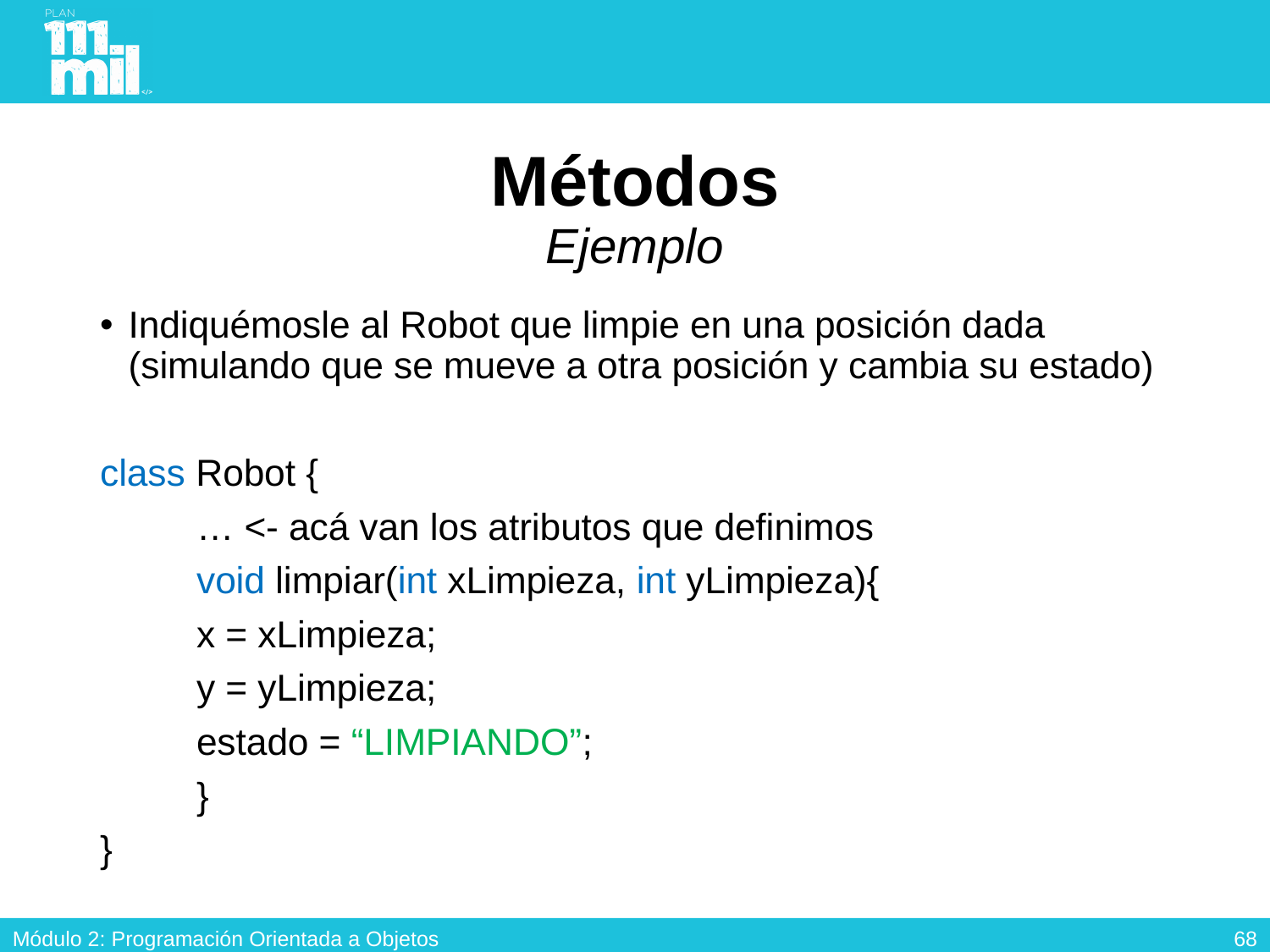

# Métodos Ejemplo
Indiquémosle al Robot que limpie en una posición dada (simulando que se mueve a otra posición y cambia su estado)

class Robot {
	… <- acá van los atributos que definimos
	void limpiar(int xLimpieza, int yLimpieza){
		x = xLimpieza;
		y = yLimpieza;
		estado = “LIMPIANDO”;
	}
}
68
Módulo 2: Programación Orientada a Objetos